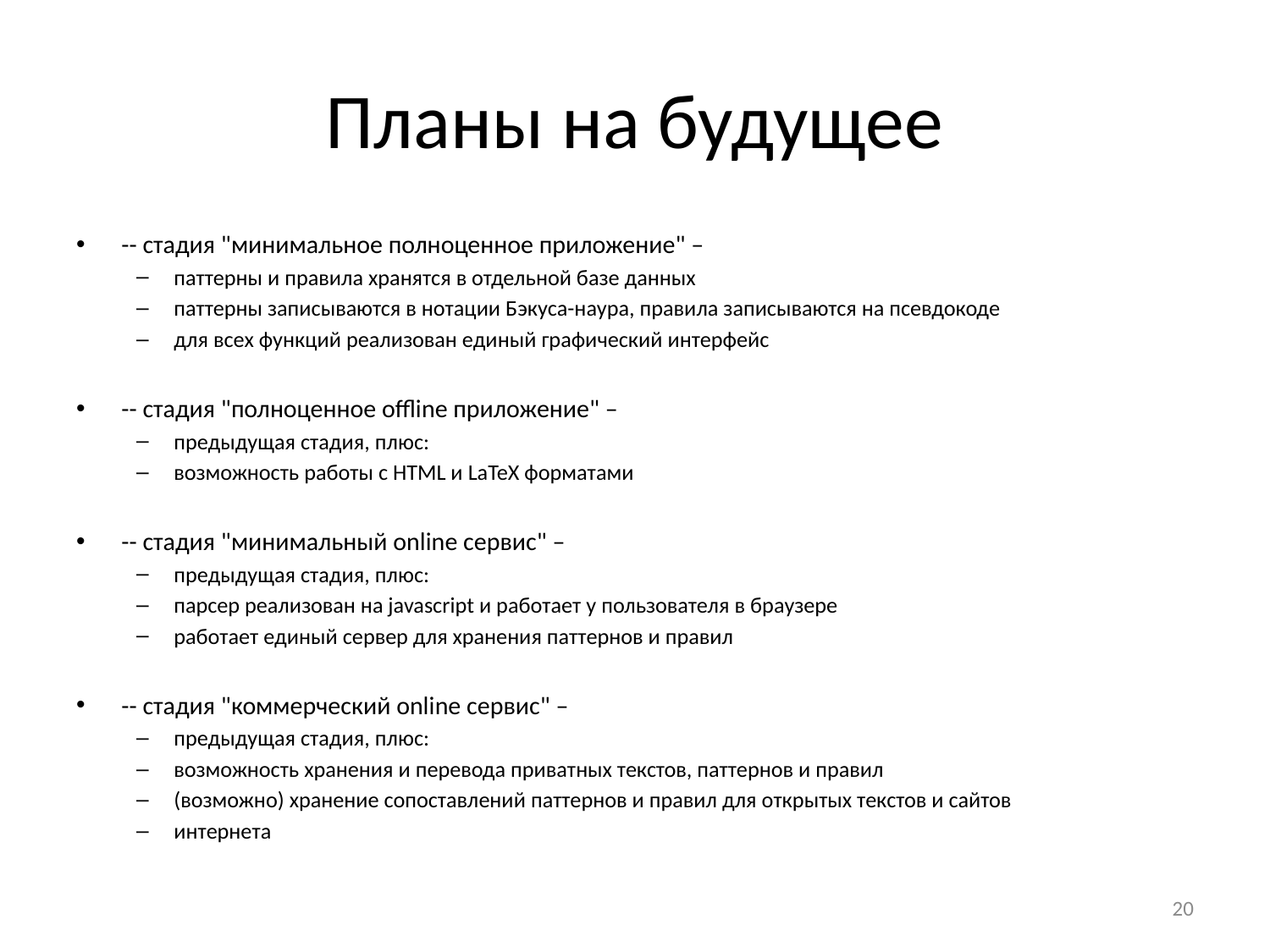

# Планы на будущее
-- стадия "минимальное полноценное приложение" –
паттерны и правила хранятся в отдельной базе данных
паттерны записываются в нотации Бэкуса-наура, правила записываются на псевдокоде
для всех функций реализован единый графический интерфейс

-- стадия "полноценное offline приложение" –
предыдущая стадия, плюс:
возможность работы с HTML и LaTeX форматами

-- стадия "минимальный online сервис" –
предыдущая стадия, плюс:
парсер реализован на javascript и работает у пользователя в браузере
работает единый сервер для хранения паттернов и правил

-- стадия "коммерческий online сервис" –
предыдущая стадия, плюс:
возможность хранения и перевода приватных текстов, паттернов и правил
(возможно) хранение сопоставлений паттернов и правил для открытых текстов и сайтов
интернета
20